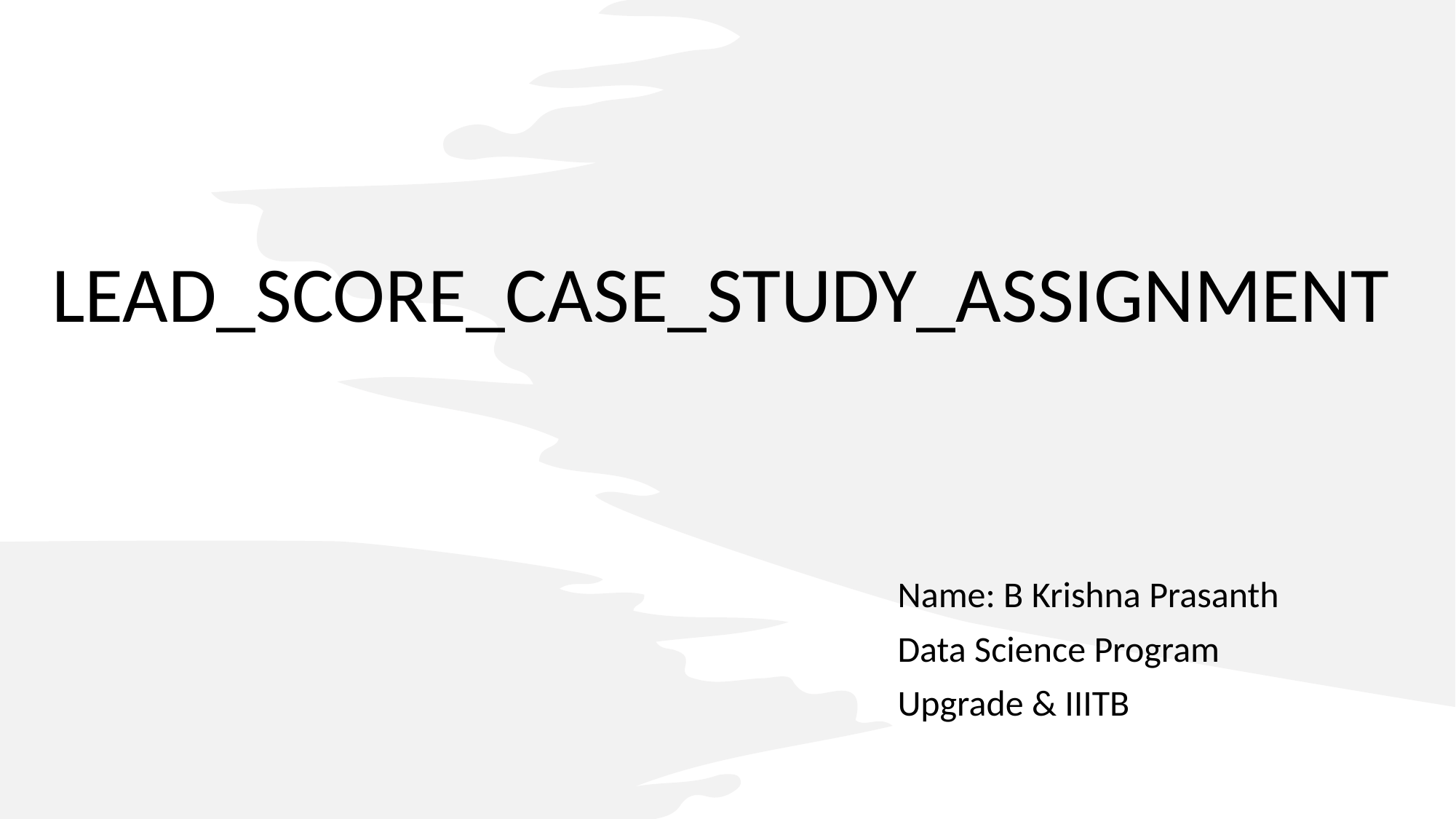

# LEAD_SCORE_CASE_STUDY_ASSIGNMENT

Name: B Krishna Prasanth
Data Science Program
Upgrade & IIITB